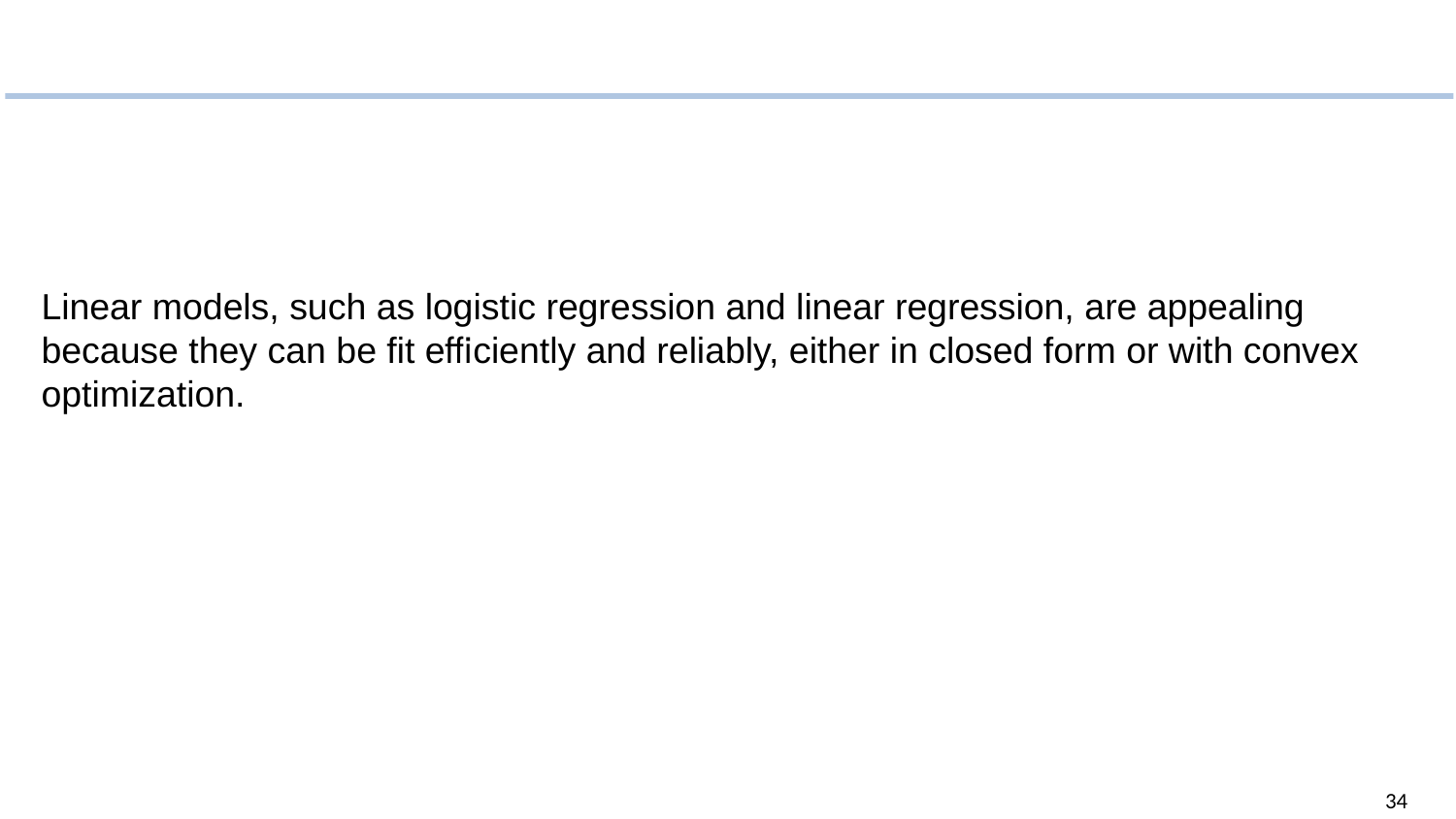

Linear models, such as logistic regression and linear regression, are appealing because they can be ﬁt eﬃciently and reliably, either in closed form or with convex optimization.